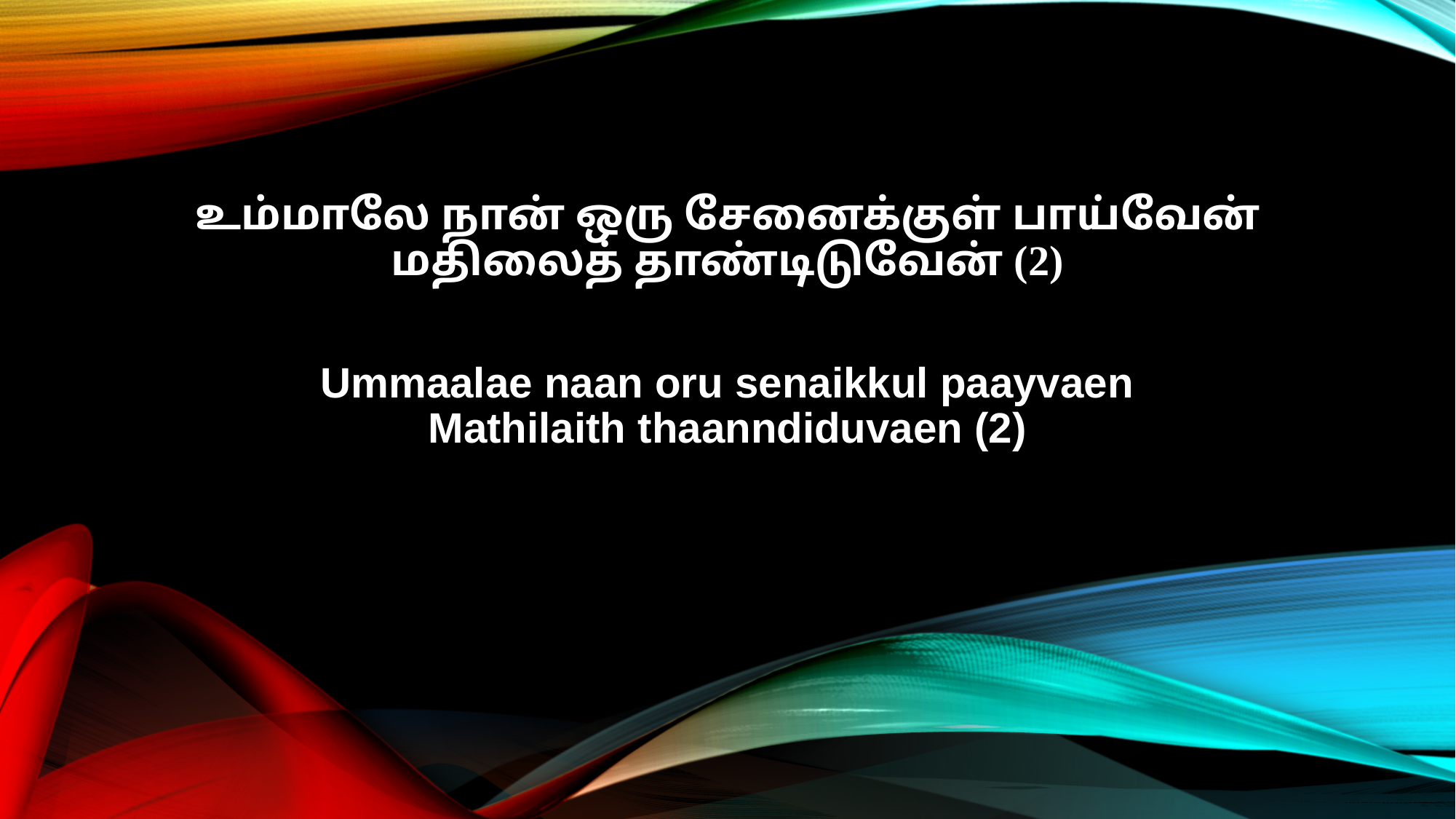

உம்மாலே நான் ஒரு சேனைக்குள் பாய்வேன்
மதிலைத் தாண்டிடுவேன் (2)

Ummaalae naan oru senaikkul paayvaen
Mathilaith thaanndiduvaen (2)